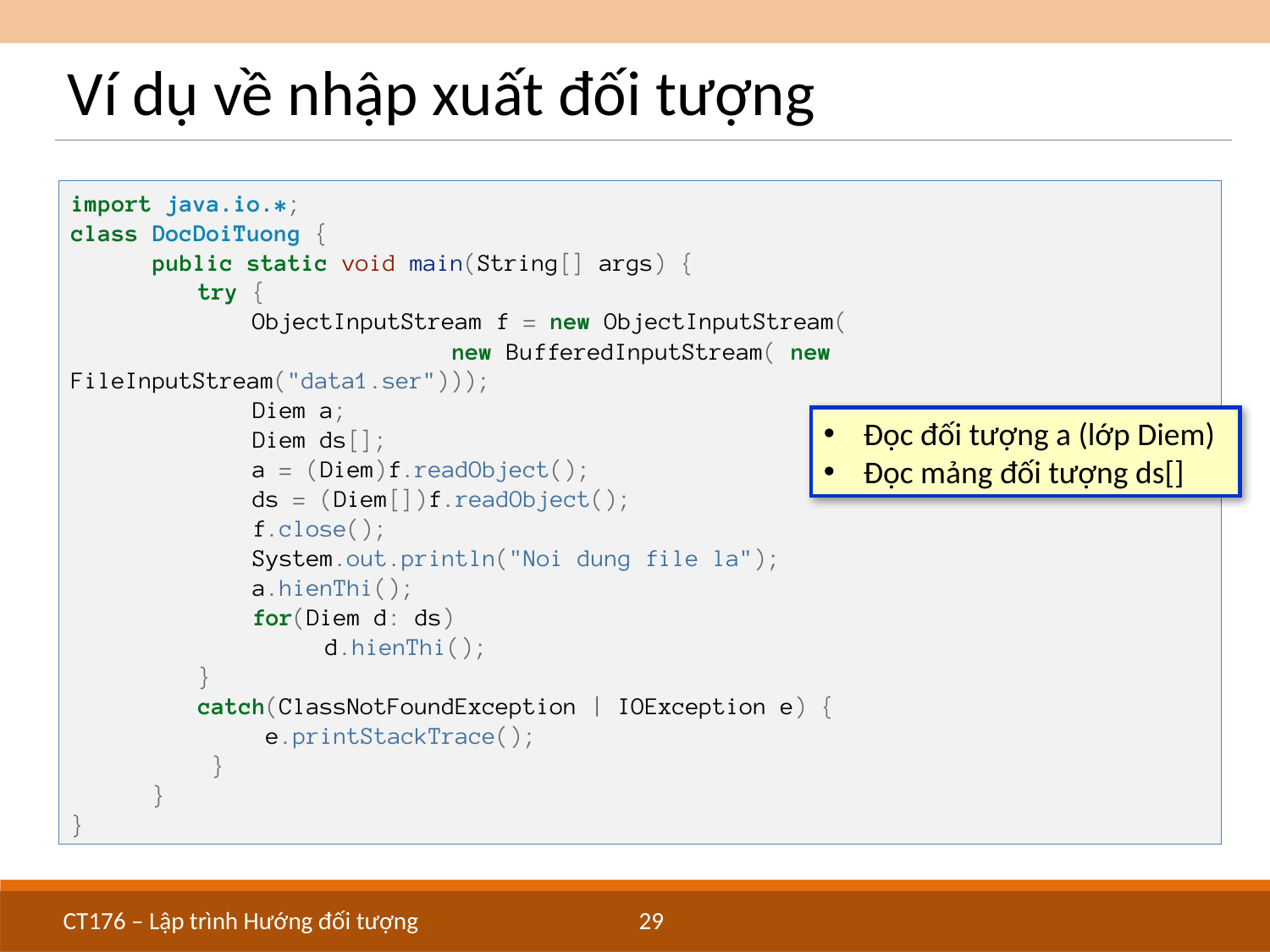

# Ví dụ về nhập xuất đối tượng
import java.io.*;
class DocDoiTuong {
      public static void main(String[] args) {
	try {
	    ObjectInputStream f = new ObjectInputStream(
			new BufferedInputStream( new FileInputStream("data1.ser")));
	    Diem a;
	    Diem ds[];
	    a = (Diem)f.readObject();
	    ds = (Diem[])f.readObject();
	    f.close();
	    System.out.println("Noi dung file la");
	    a.hienThi();
	    for(Diem d: ds)
	    	d.hienThi();
	}
	catch(ClassNotFoundException | IOException e) {
	     e.printStackTrace();
	 }
      }
}
Đọc đối tượng a (lớp Diem)
Đọc mảng đối tượng ds[]